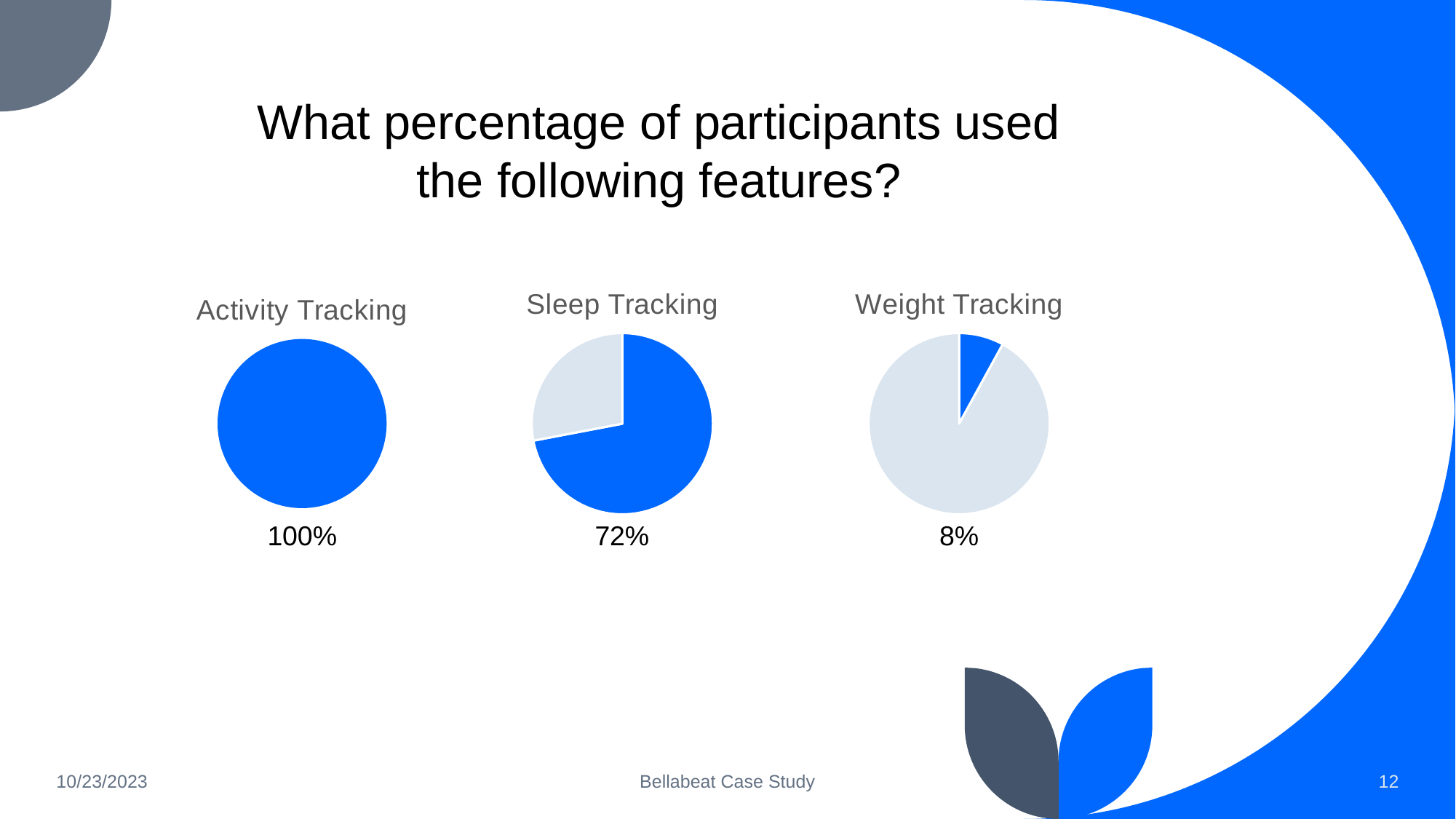

What percentage of participants used the following features?

### Chart:

| Category | Sleep Tracking |
|---|---|
| 1st Qtr | 0.72 |
| 2nd Qtr | 0.28 |
| 3rd Qtr | None |
| 4th Qtr | None |

### Chart: Weight Tracking

| Category | Sales |
|---|---|
| 1st Qtr | 8.0 |
| 2nd Qtr | 92.0 |
| 3rd Qtr | None |
| 4th Qtr | None |

### Chart:

| Category | Activity Tracking |
|---|---|
| 1st Qtr | 8.2 |
| 2nd Qtr | 0.0 |
| 3rd Qtr | 0.0 |
| 4th Qtr | 0.0 |
100%
72%
8%
10/23/2023
Bellabeat Case Study
12